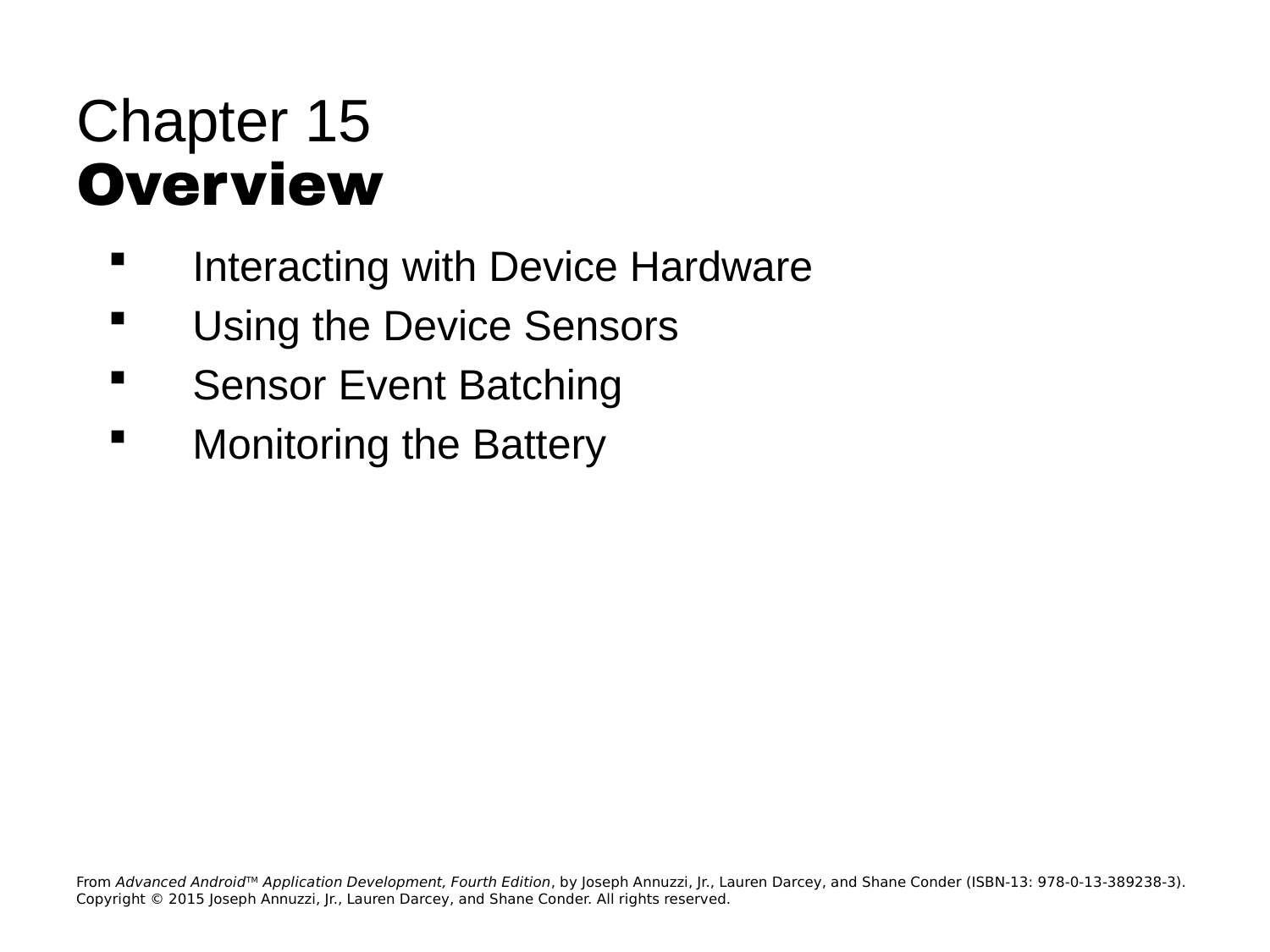

# Chapter 15 Overview
Interacting with Device Hardware
Using the Device Sensors
Sensor Event Batching
Monitoring the Battery
From Advanced AndroidTM Application Development, Fourth Edition, by Joseph Annuzzi, Jr., Lauren Darcey, and Shane Conder (ISBN-13: 978-0-13-389238-3). Copyright © 2015 Joseph Annuzzi, Jr., Lauren Darcey, and Shane Conder. All rights reserved.